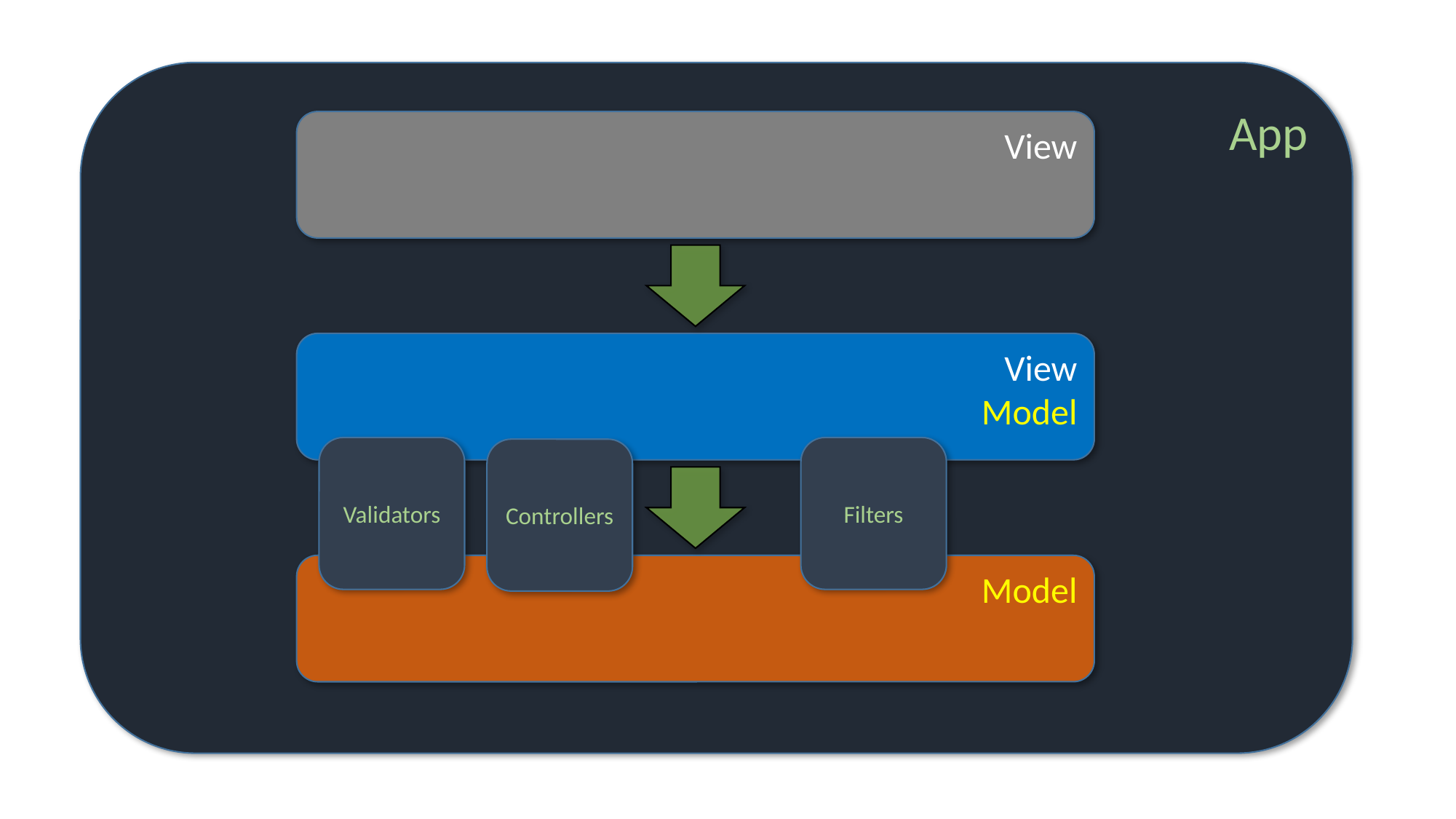

App
View

View
Model
Validators
Filters
Controllers

Model